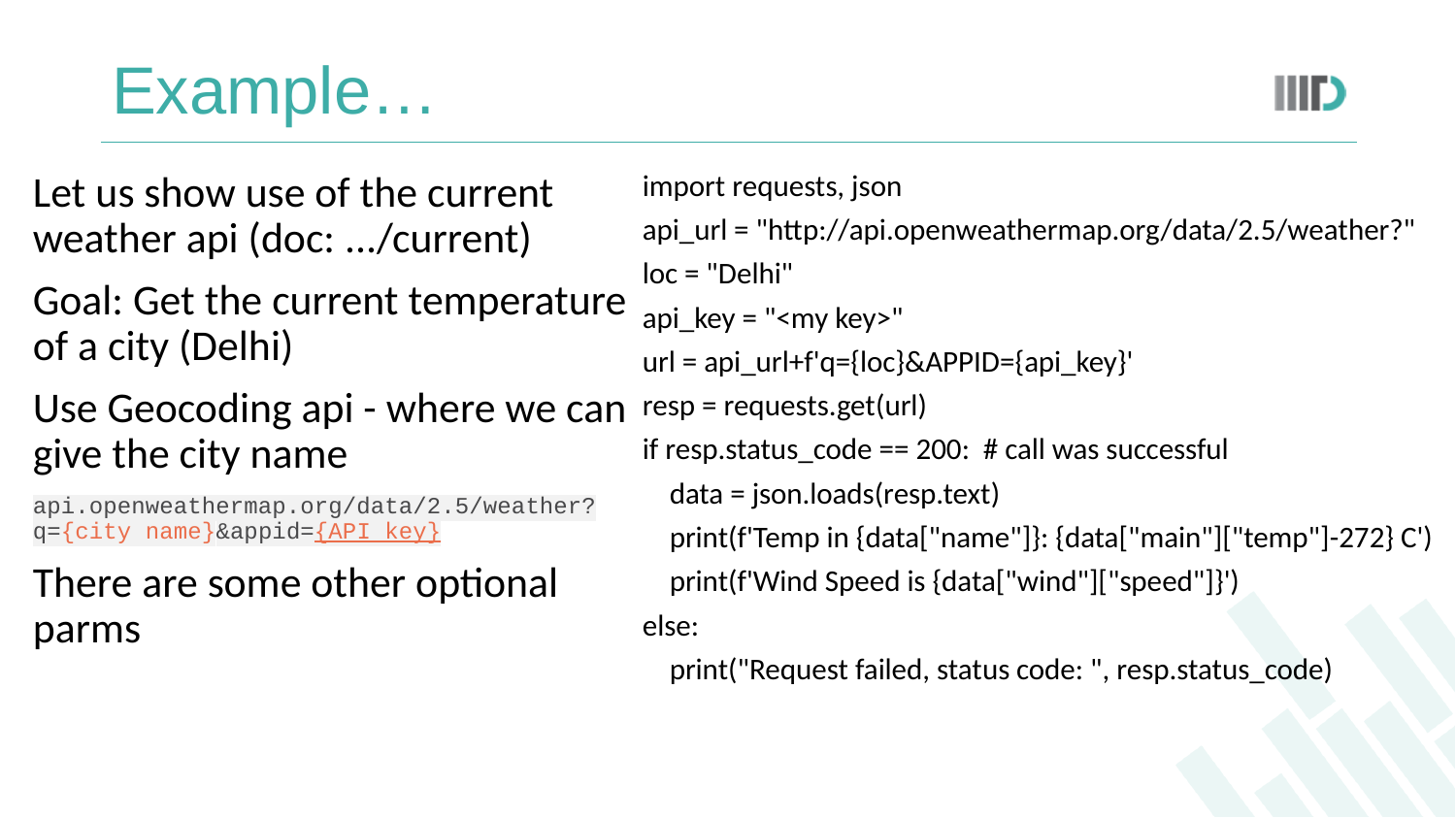

# Example…
import requests, json
api_url = "http://api.openweathermap.org/data/2.5/weather?"
loc = "Delhi"
api_key = "<my key>"
url = api_url+f'q={loc}&APPID={api_key}'
resp = requests.get(url)
if resp.status_code == 200:  # call was successful
    data = json.loads(resp.text)
    print(f'Temp in {data["name"]}: {data["main"]["temp"]-272} C')
    print(f'Wind Speed is {data["wind"]["speed"]}')
else:
    print("Request failed, status code: ", resp.status_code)
Let us show use of the current weather api (doc: .../current)
Goal: Get the current temperature of a city (Delhi)
Use Geocoding api - where we can give the city name
api.openweathermap.org/data/2.5/weather?q={city name}&appid={API key}
There are some other optional parms